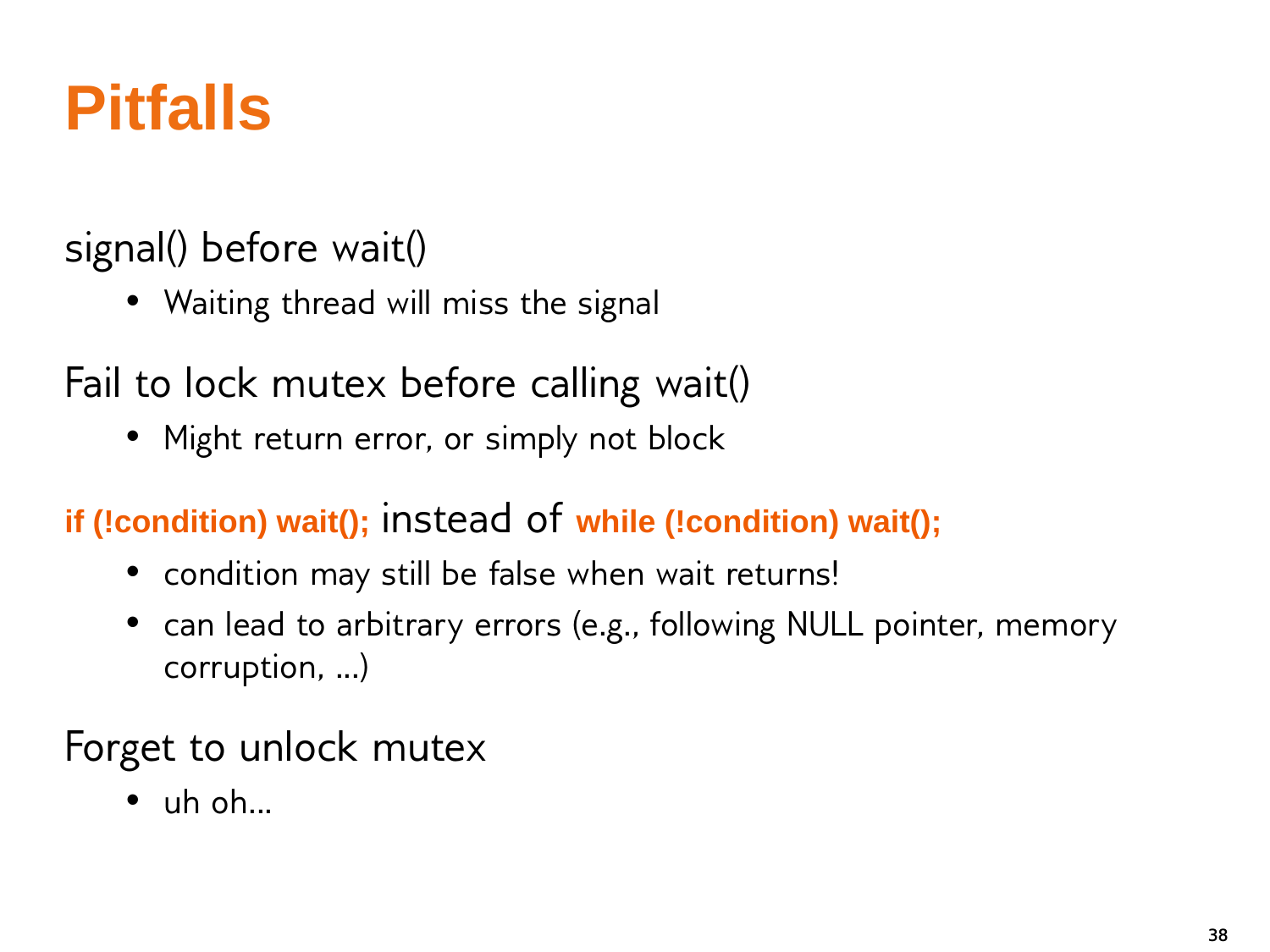

# Pitfalls
signal() before wait()
Waiting thread will miss the signal
Fail to lock mutex before calling wait()
Might return error, or simply not block
if (!condition) wait(); instead of while (!condition) wait();
condition may still be false when wait returns!
can lead to arbitrary errors (e.g., following NULL pointer, memory corruption, ...)
Forget to unlock mutex
uh oh...